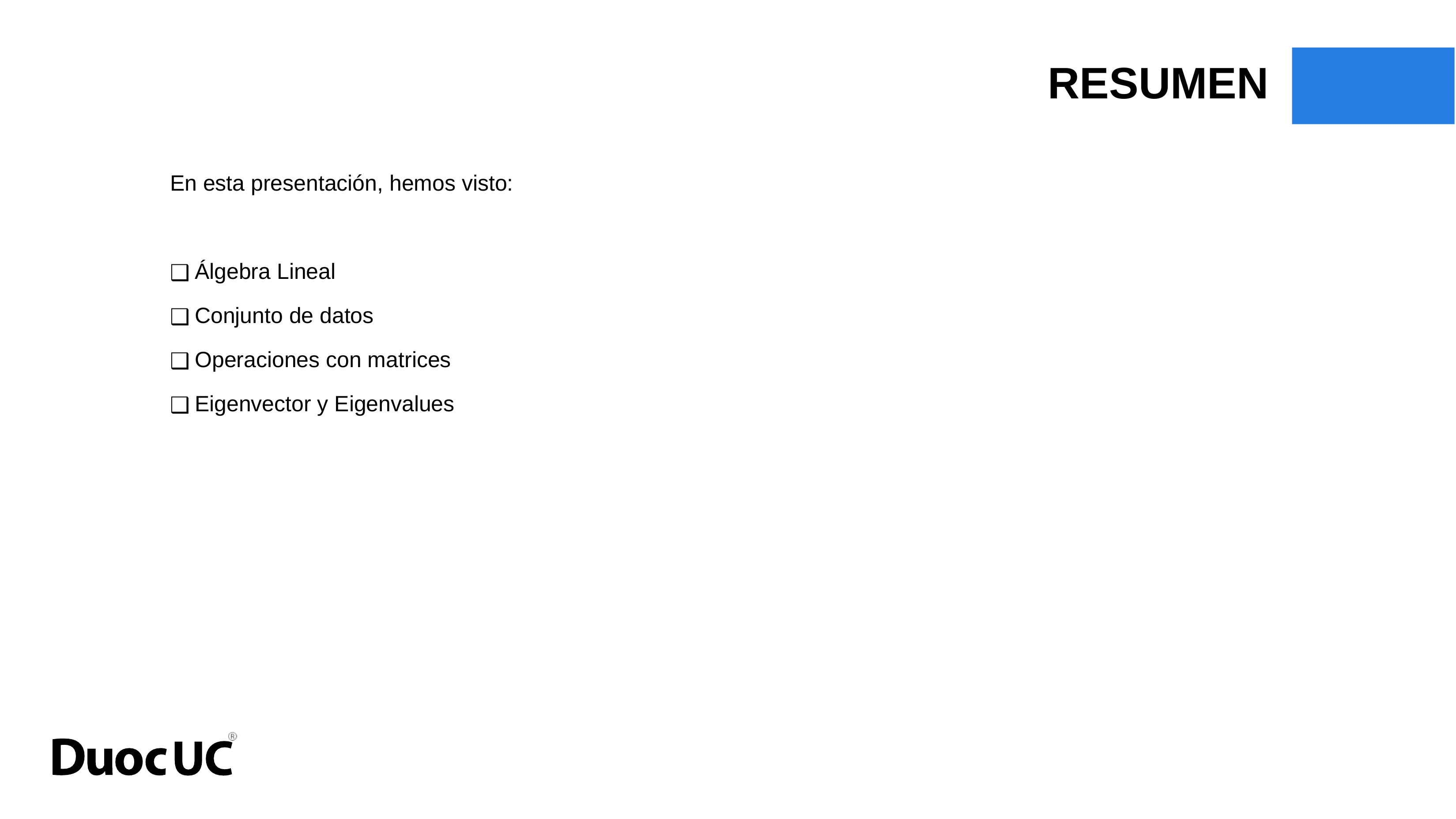

RESUMEN
En esta presentación, hemos visto:

Álgebra Lineal
Conjunto de datos
Operaciones con matrices
Eigenvector y Eigenvalues